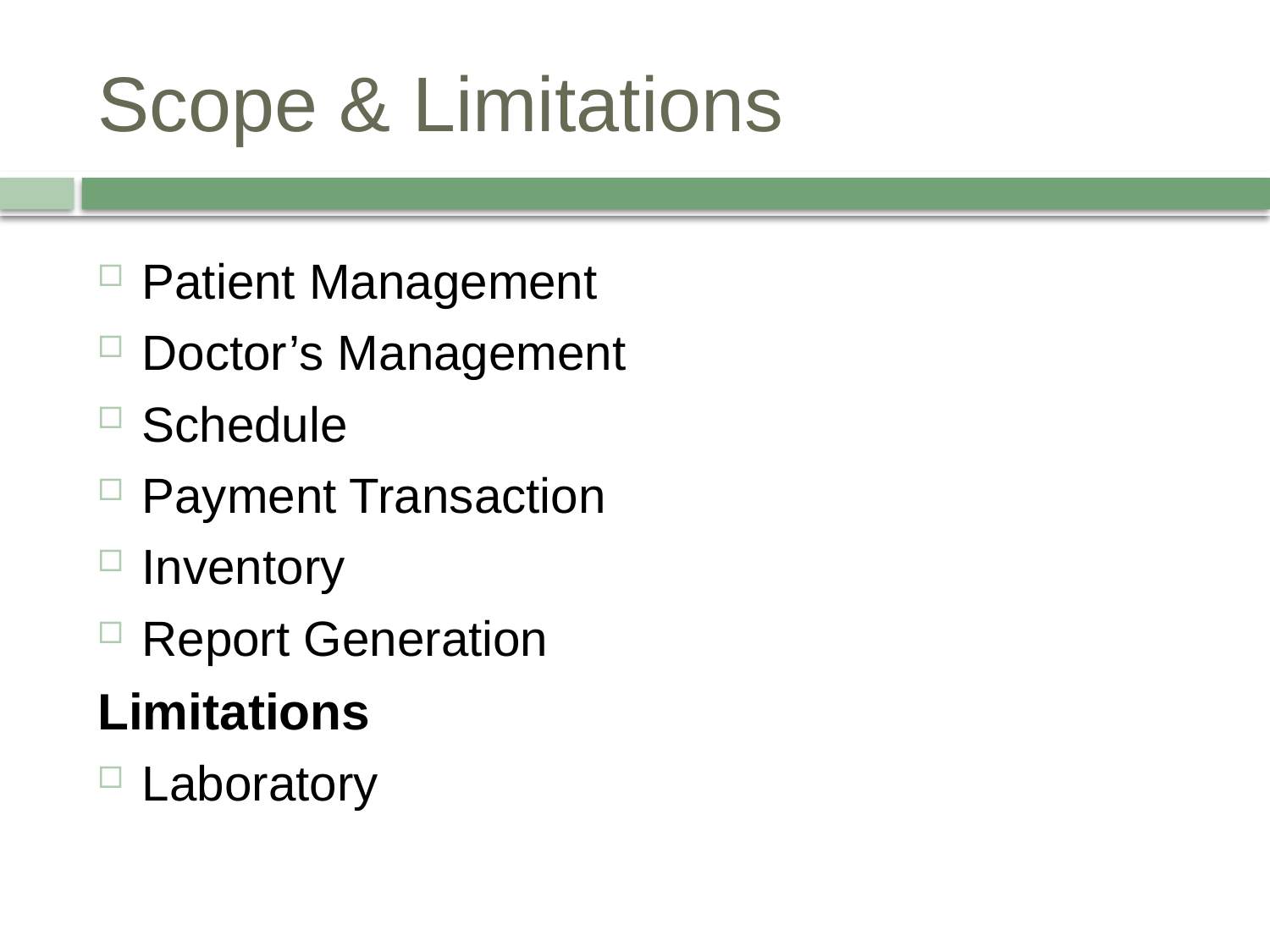

# Scope & Limitations
Patient Management
Doctor’s Management
Schedule
Payment Transaction
Inventory
Report Generation
Limitations
Laboratory